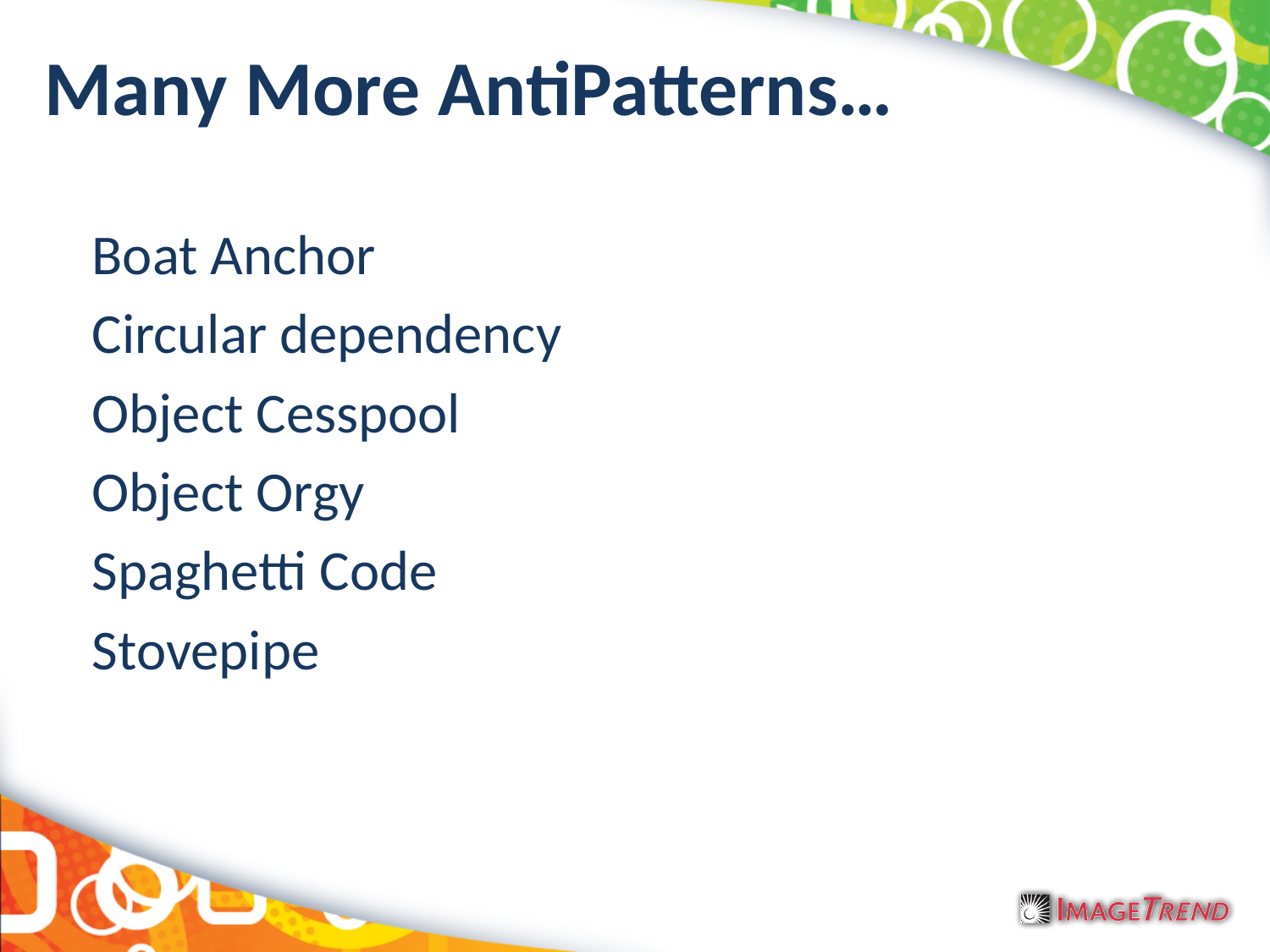

# Many More AntiPatterns…
	Boat Anchor
	Circular dependency
	Object Cesspool
	Object Orgy
	Spaghetti Code
	Stovepipe